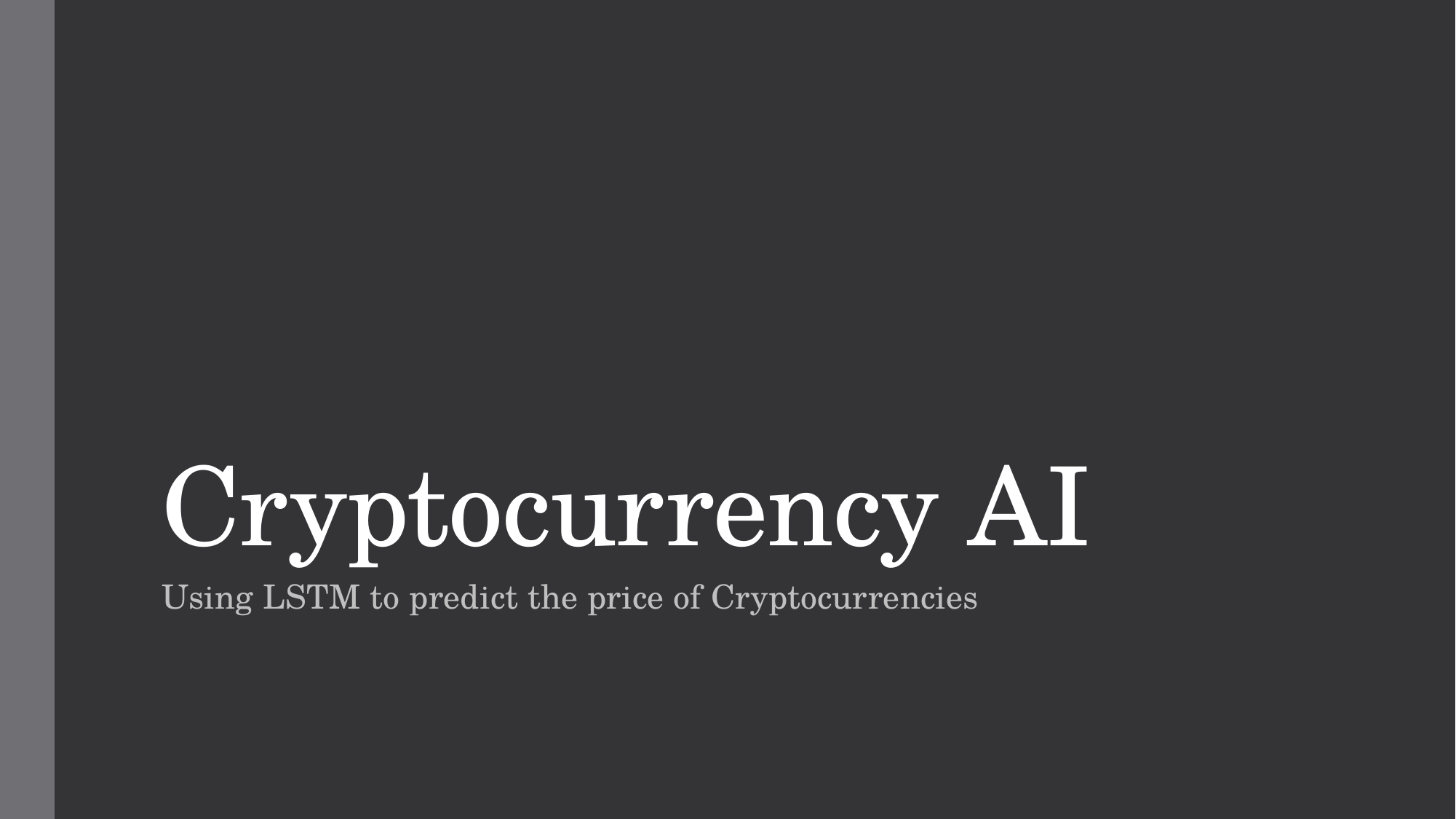

# Cryptocurrency AI
Using LSTM to predict the price of Cryptocurrencies